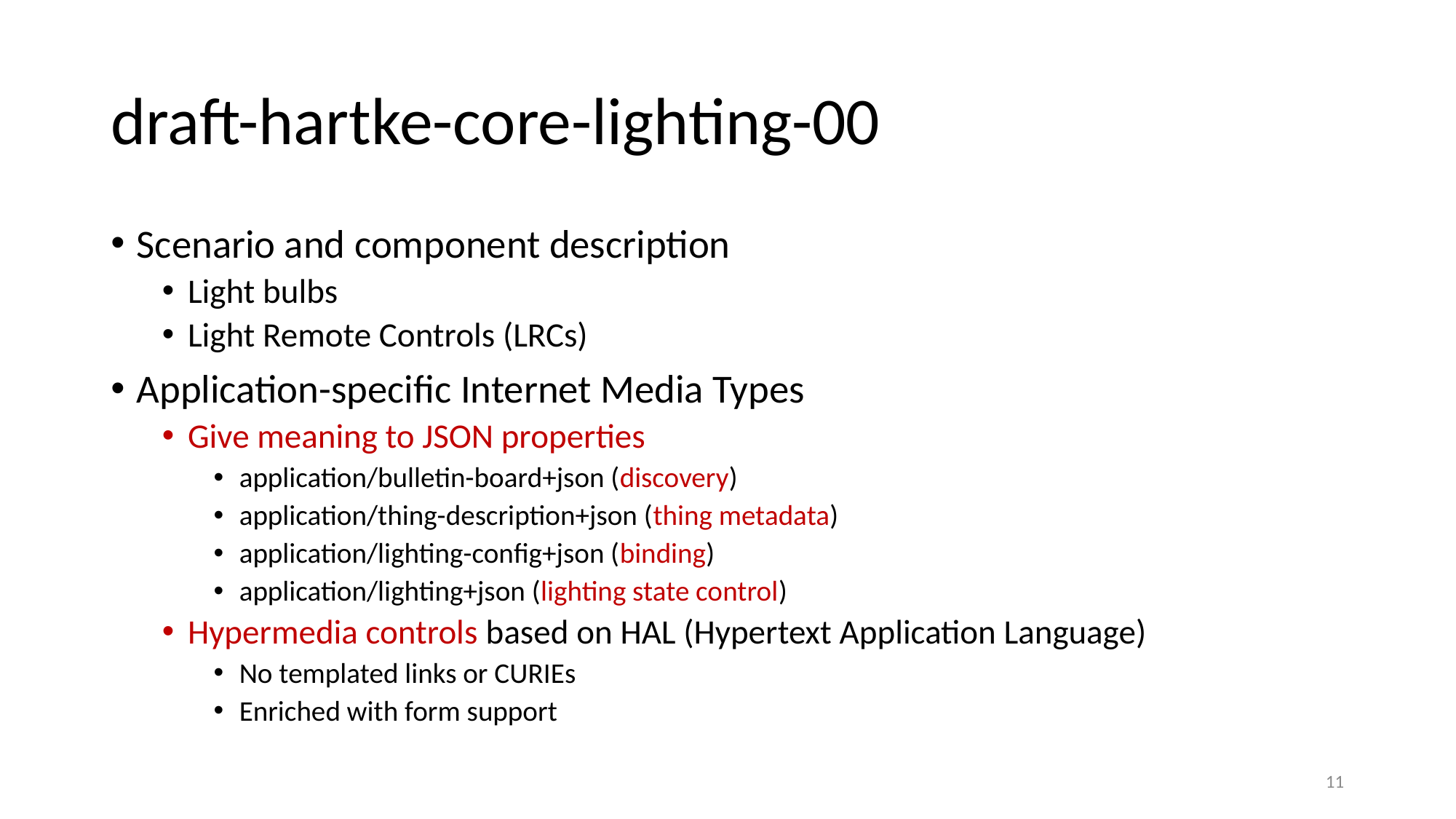

# draft-hartke-core-lighting-00
Scenario and component description
Light bulbs
Light Remote Controls (LRCs)
Application-specific Internet Media Types
Give meaning to JSON properties
application/bulletin-board+json (discovery)
application/thing-description+json (thing metadata)
application/lighting-config+json (binding)
application/lighting+json (lighting state control)
Hypermedia controls based on HAL (Hypertext Application Language)
No templated links or CURIEs
Enriched with form support
11